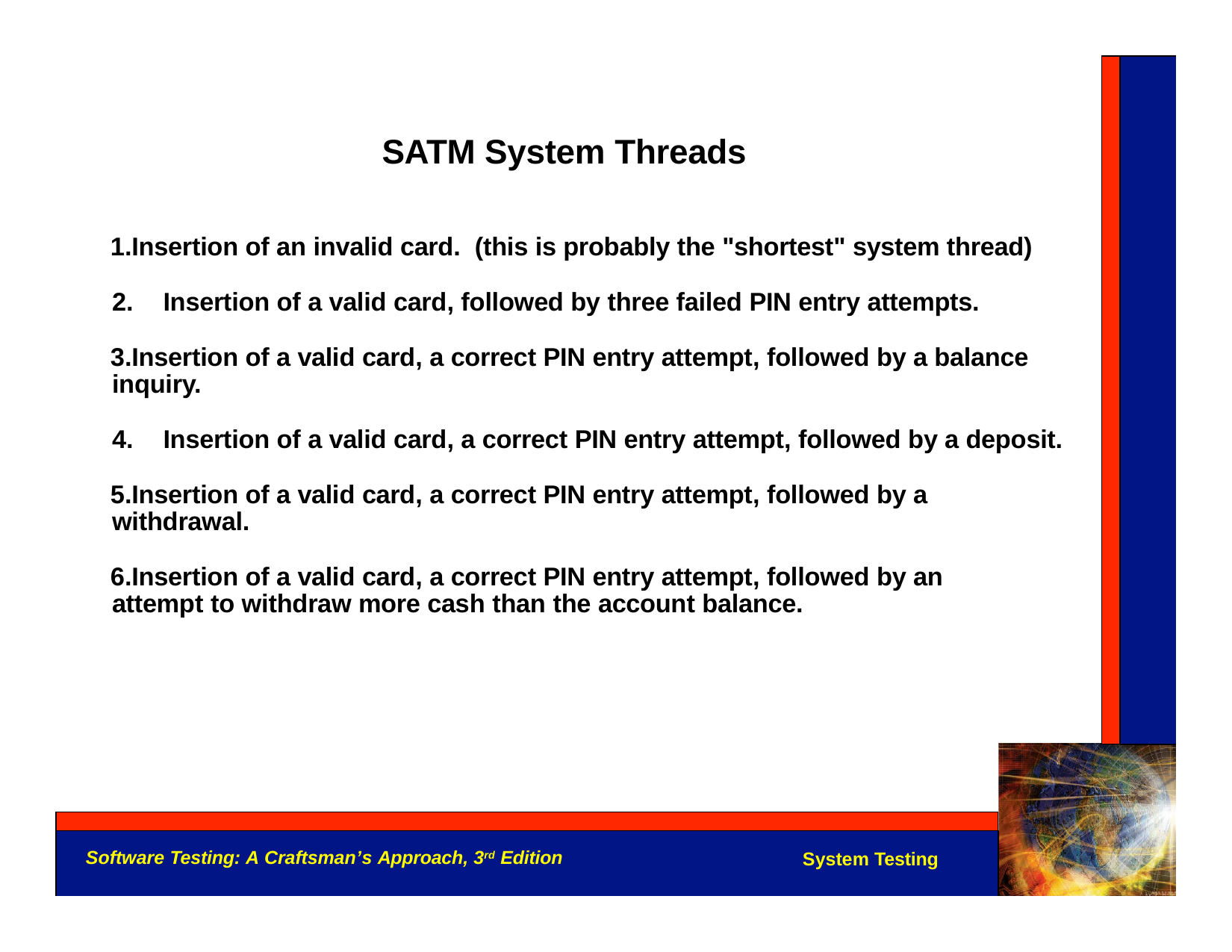

# SATM System Threads
Insertion of an invalid card.  (this is probably the "shortest" system thread)

Insertion of a valid card, followed by three failed PIN entry attempts.

Insertion of a valid card, a correct PIN entry attempt, followed by a balance inquiry.

Insertion of a valid card, a correct PIN entry attempt, followed by a deposit.

Insertion of a valid card, a correct PIN entry attempt, followed by a withdrawal.

Insertion of a valid card, a correct PIN entry attempt, followed by an attempt to withdraw more cash than the account balance.
Software Testing: A Craftsman’s Approach, 3rd  Edition
System Testing